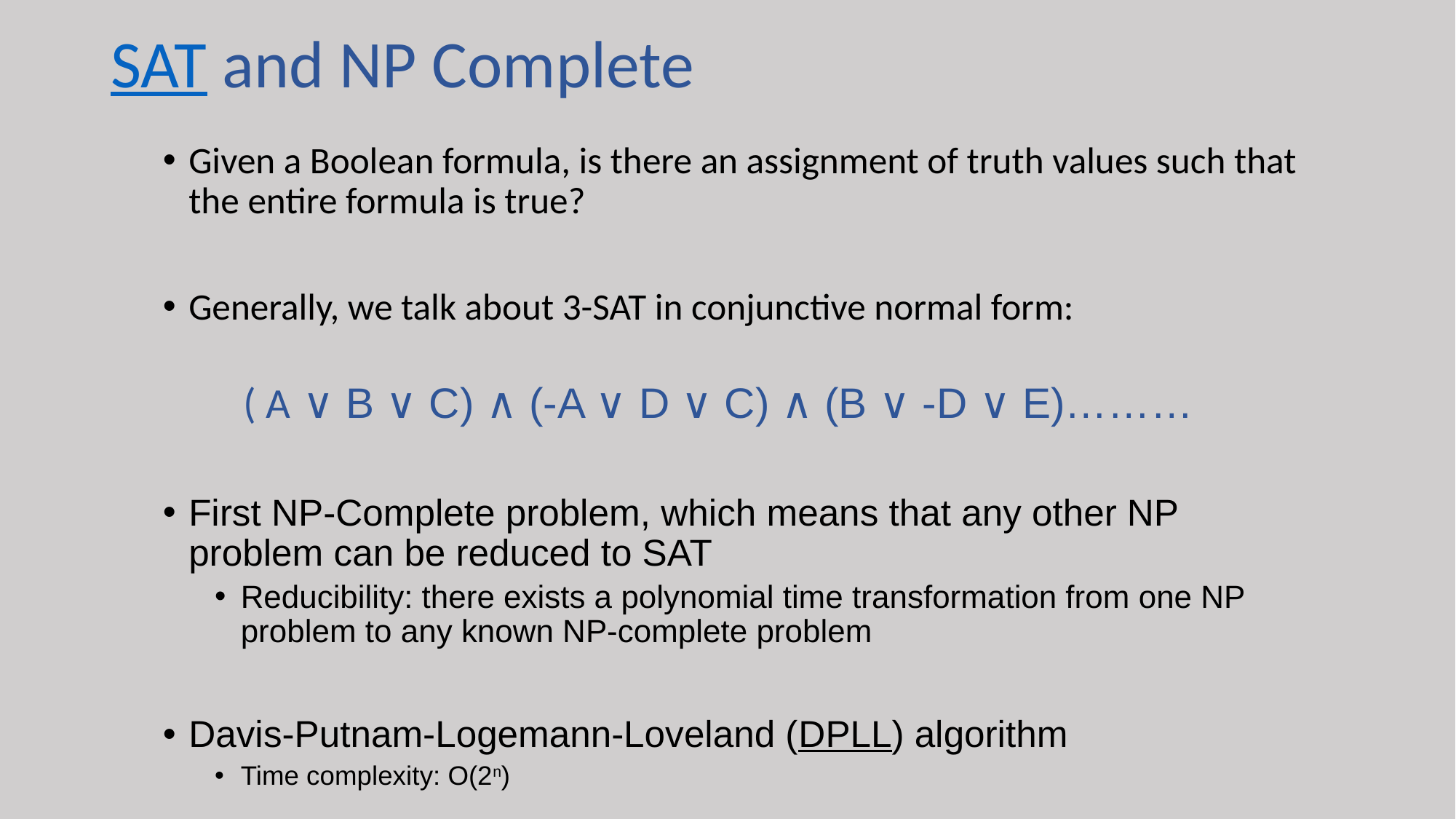

# SAT and NP Complete
Given a Boolean formula, is there an assignment of truth values such that the entire formula is true?

Generally, we talk about 3-SAT in conjunctive normal form:

   ( A ∨ B ∨ C) ∧ (-A ∨ D ∨ C) ∧ (B ∨ -D ∨ E)………

First NP-Complete problem, which means that any other NP problem can be reduced to SAT
Reducibility: there exists a polynomial time transformation from one NP problem to any known NP-complete problem

Davis-Putnam-Logemann-Loveland (DPLL) algorithm
Time complexity: O(2n)